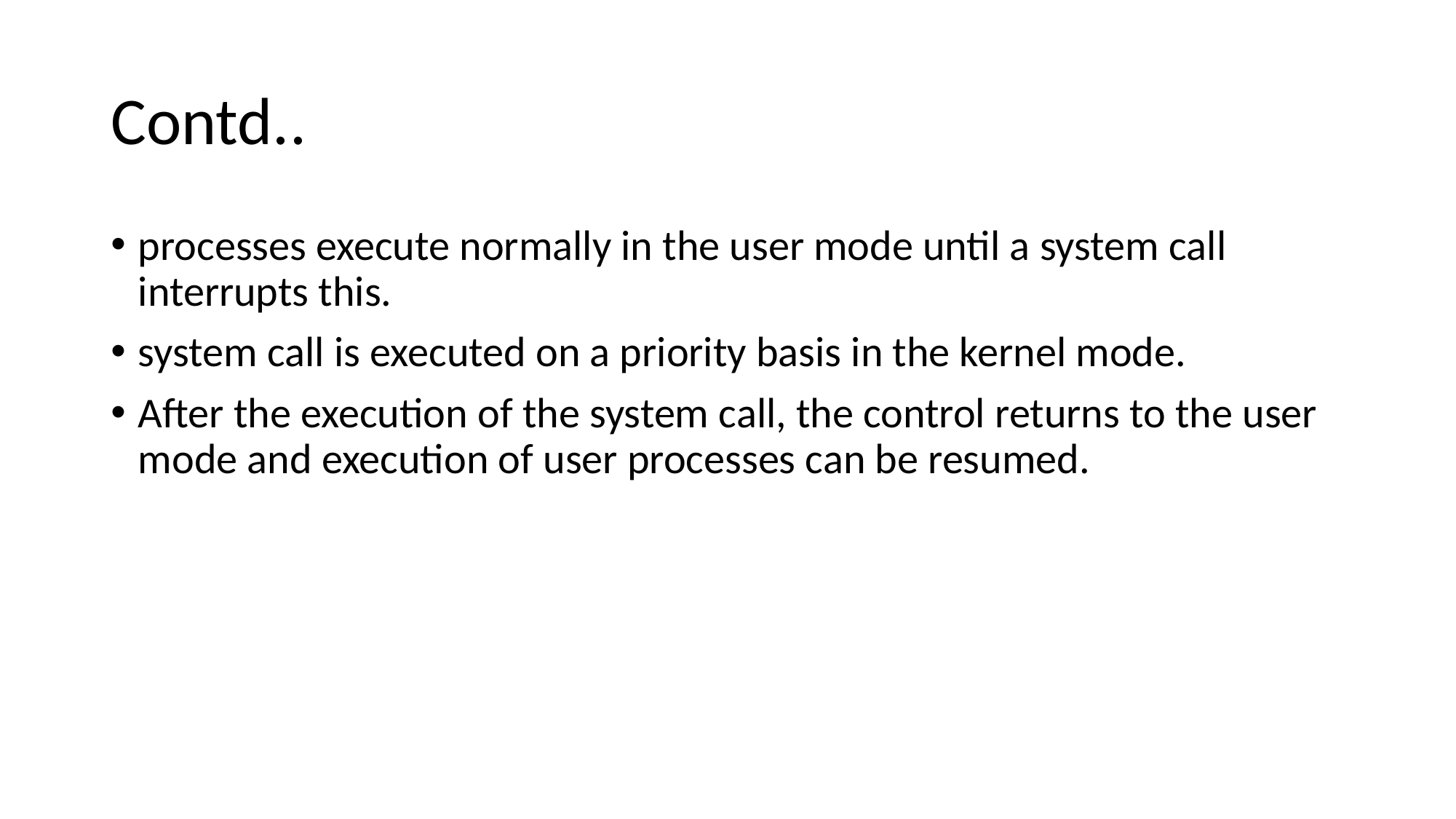

# Contd..
processes execute normally in the user mode until a system call interrupts this.
system call is executed on a priority basis in the kernel mode.
After the execution of the system call, the control returns to the user mode and execution of user processes can be resumed.